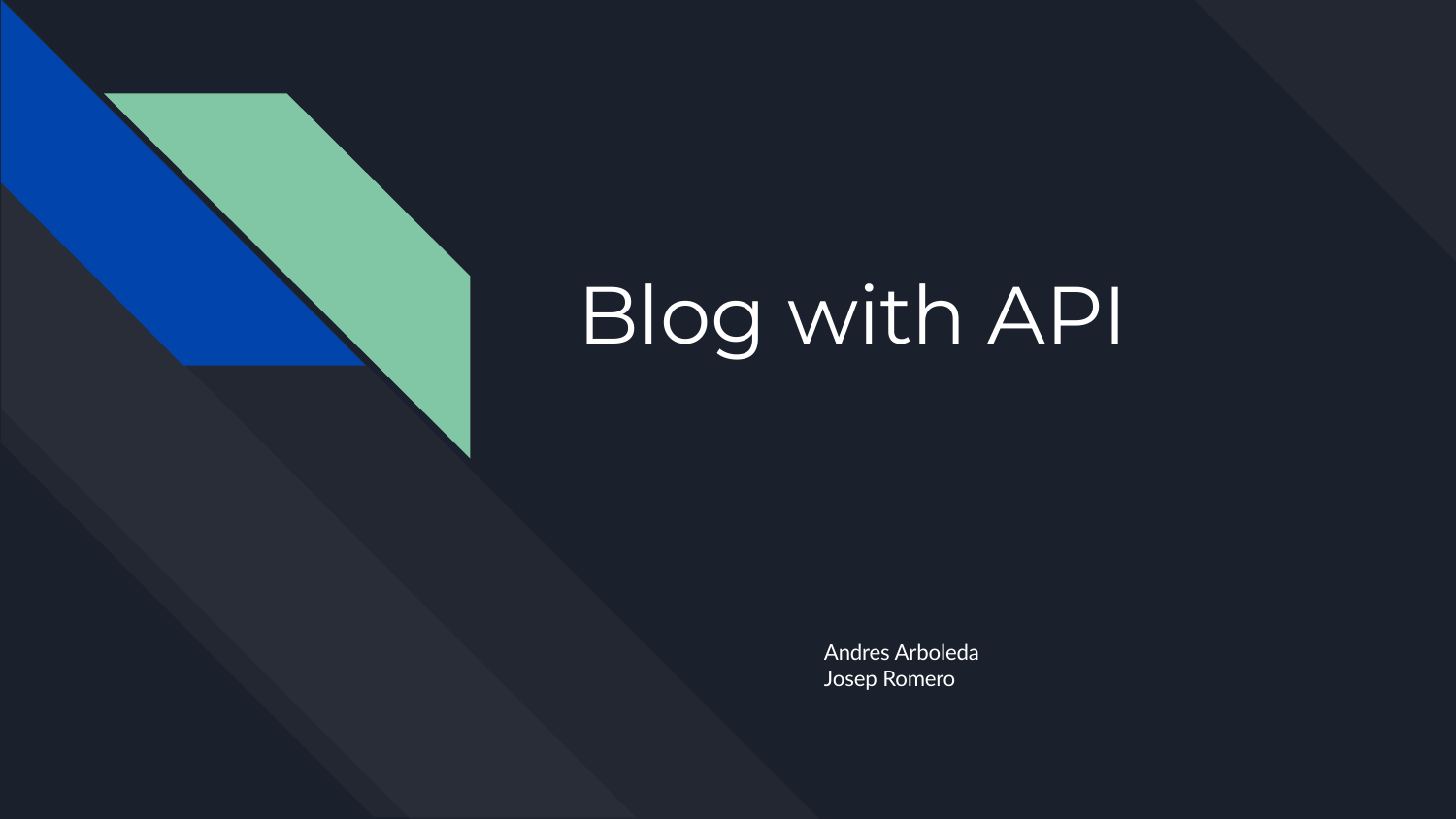

# Blog with API
Andres Arboleda
Josep Romero